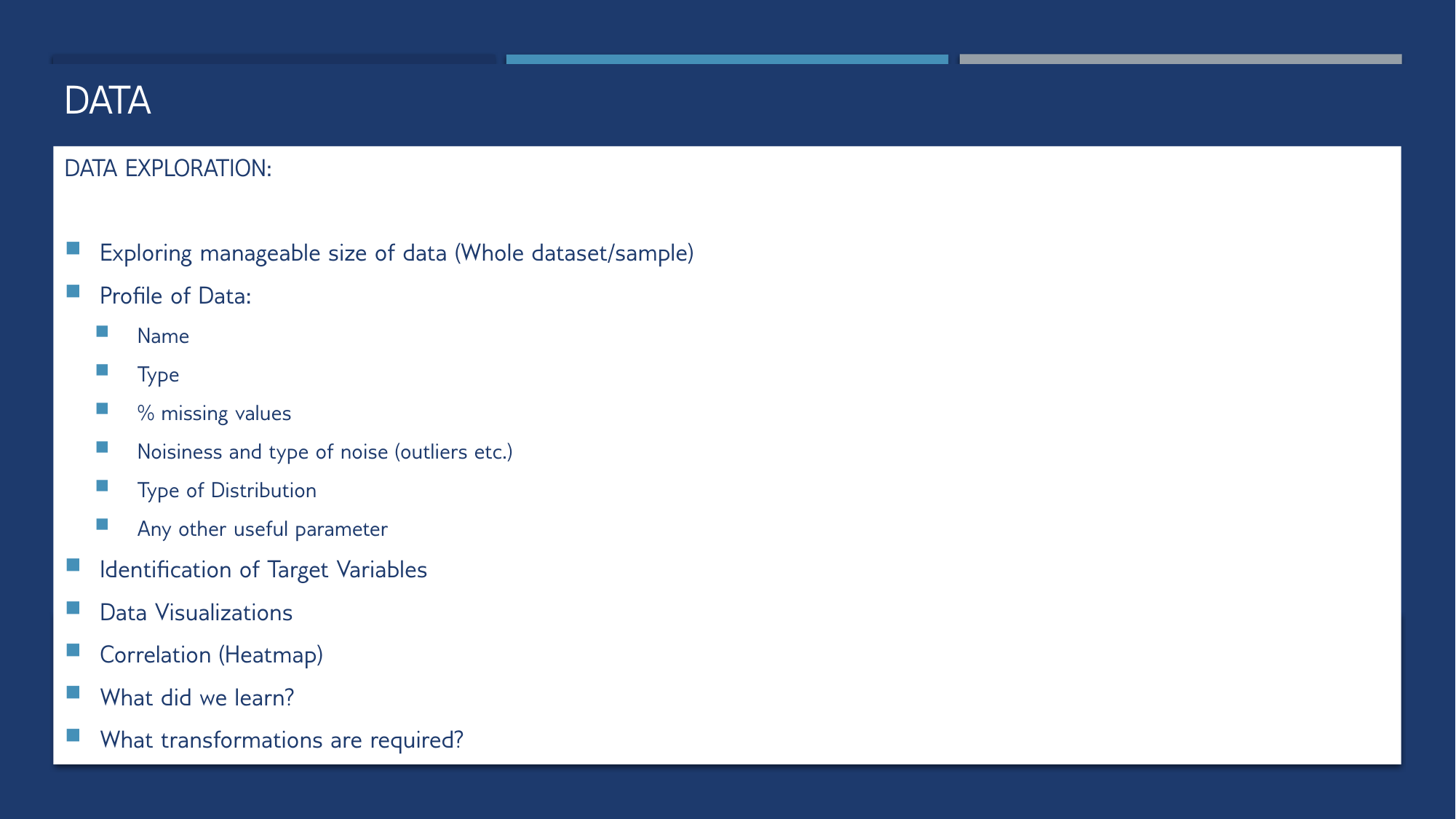

# Data
DATA EXPLORATION:

Exploring manageable size of data (Whole dataset/sample)
Profile of Data:
Name
Type
% missing values
Noisiness and type of noise (outliers etc.)
Type of Distribution
Any other useful parameter
Identification of Target Variables
Data Visualizations
Correlation (Heatmap)
What did we learn?
What transformations are required?